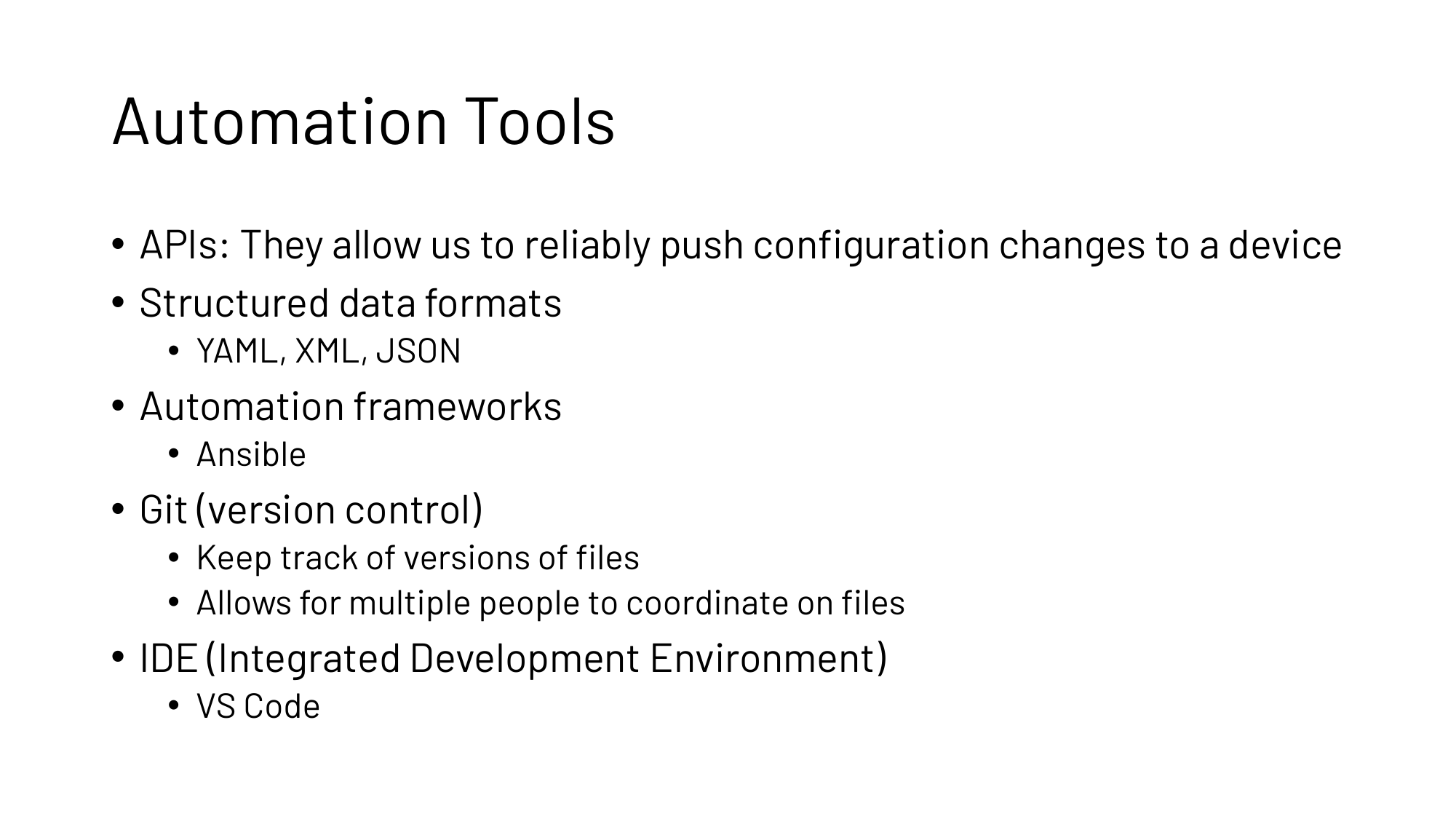

# Automation Tools
APIs: They allow us to reliably push configuration changes to a device
Structured data formats
YAML, XML, JSON
Automation frameworks
Ansible
Git (version control)
Keep track of versions of files
Allows for multiple people to coordinate on files
IDE (Integrated Development Environment)
VS Code